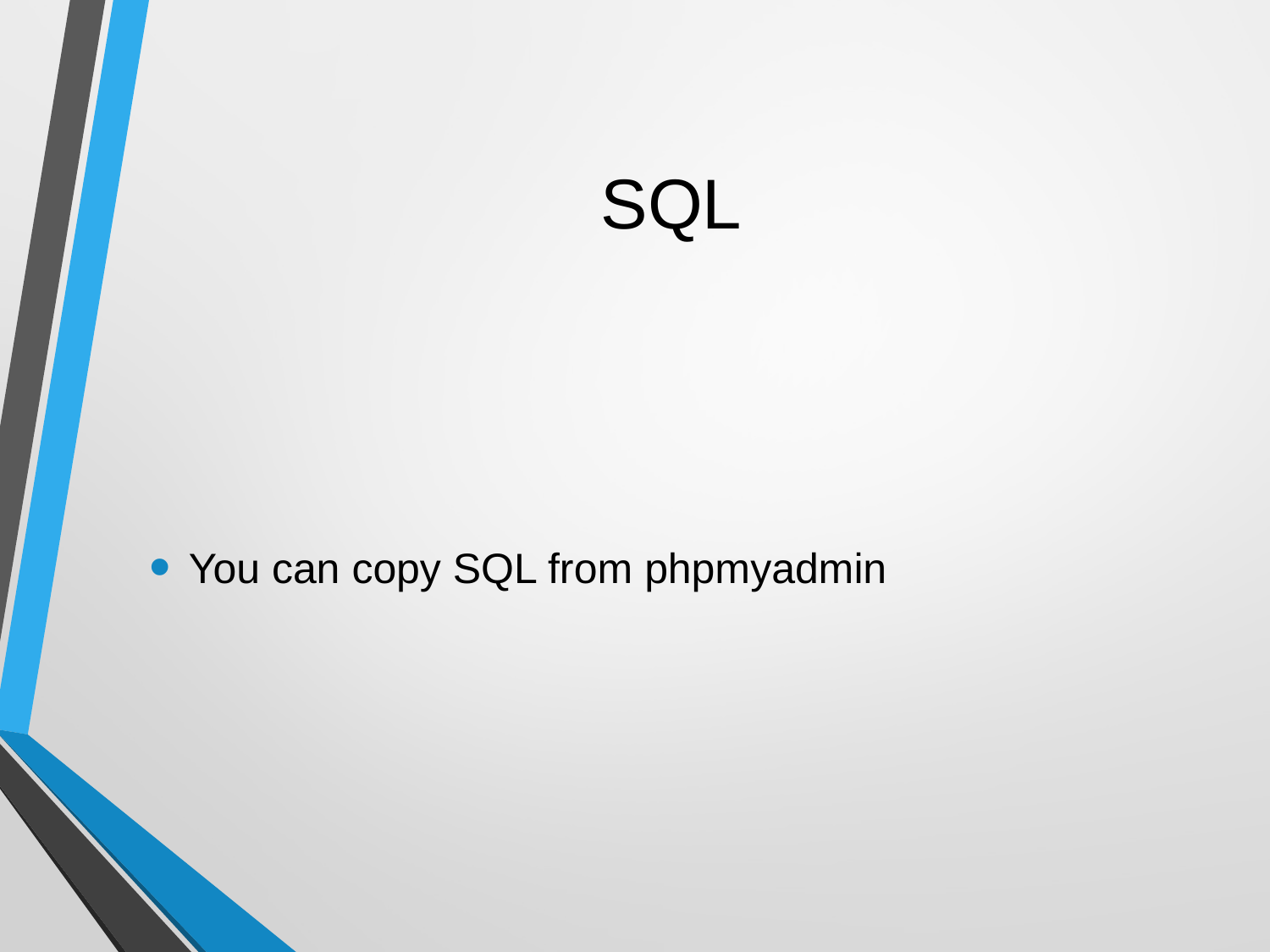

# SQL
You can copy SQL from phpmyadmin